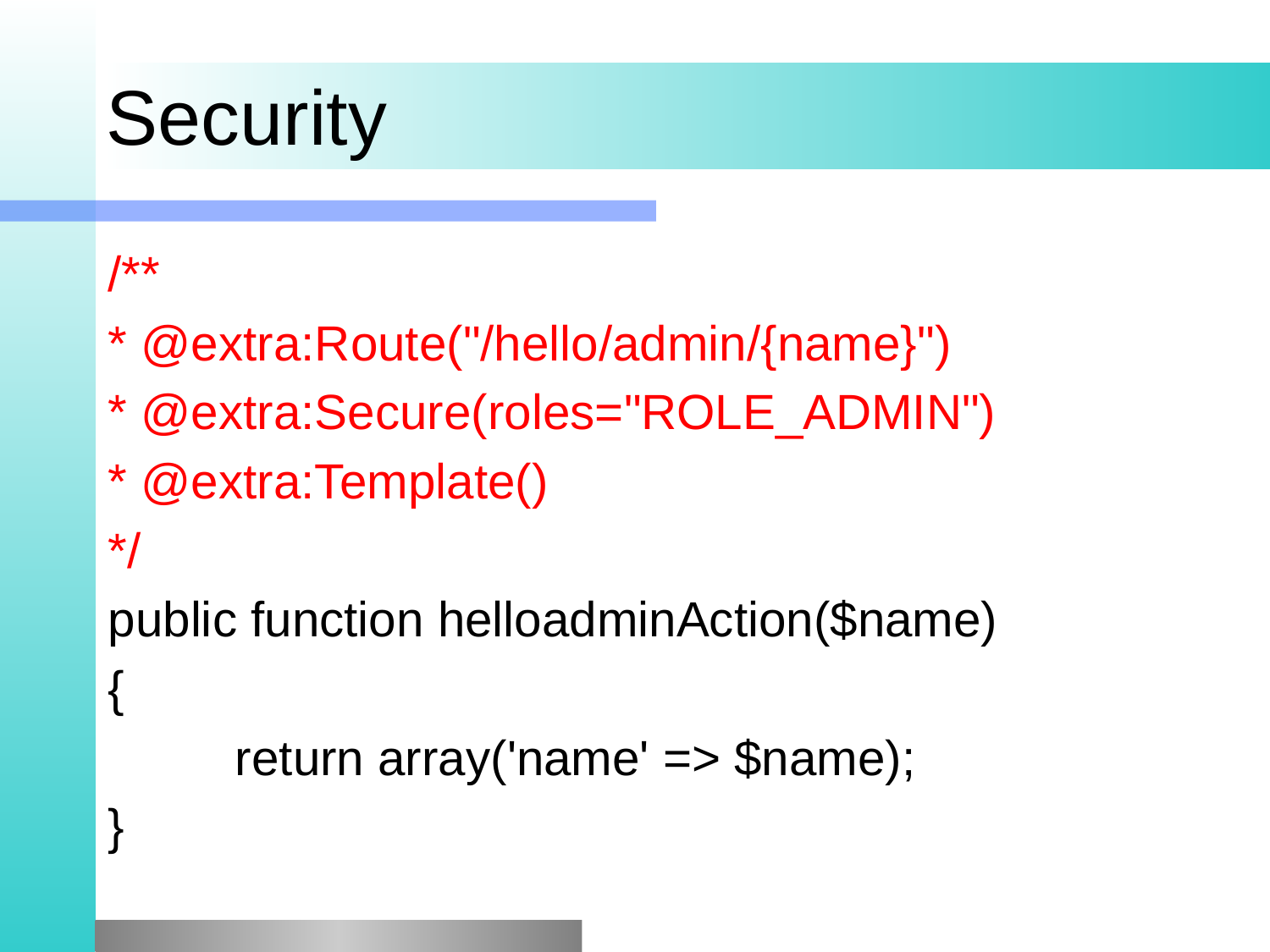

# Security
/**
* @extra:Route("/hello/admin/{name}")
* @extra:Secure(roles="ROLE_ADMIN")
* @extra:Template()
*/
public function helloadminAction($name)
{
	return array('name' => $name);
}